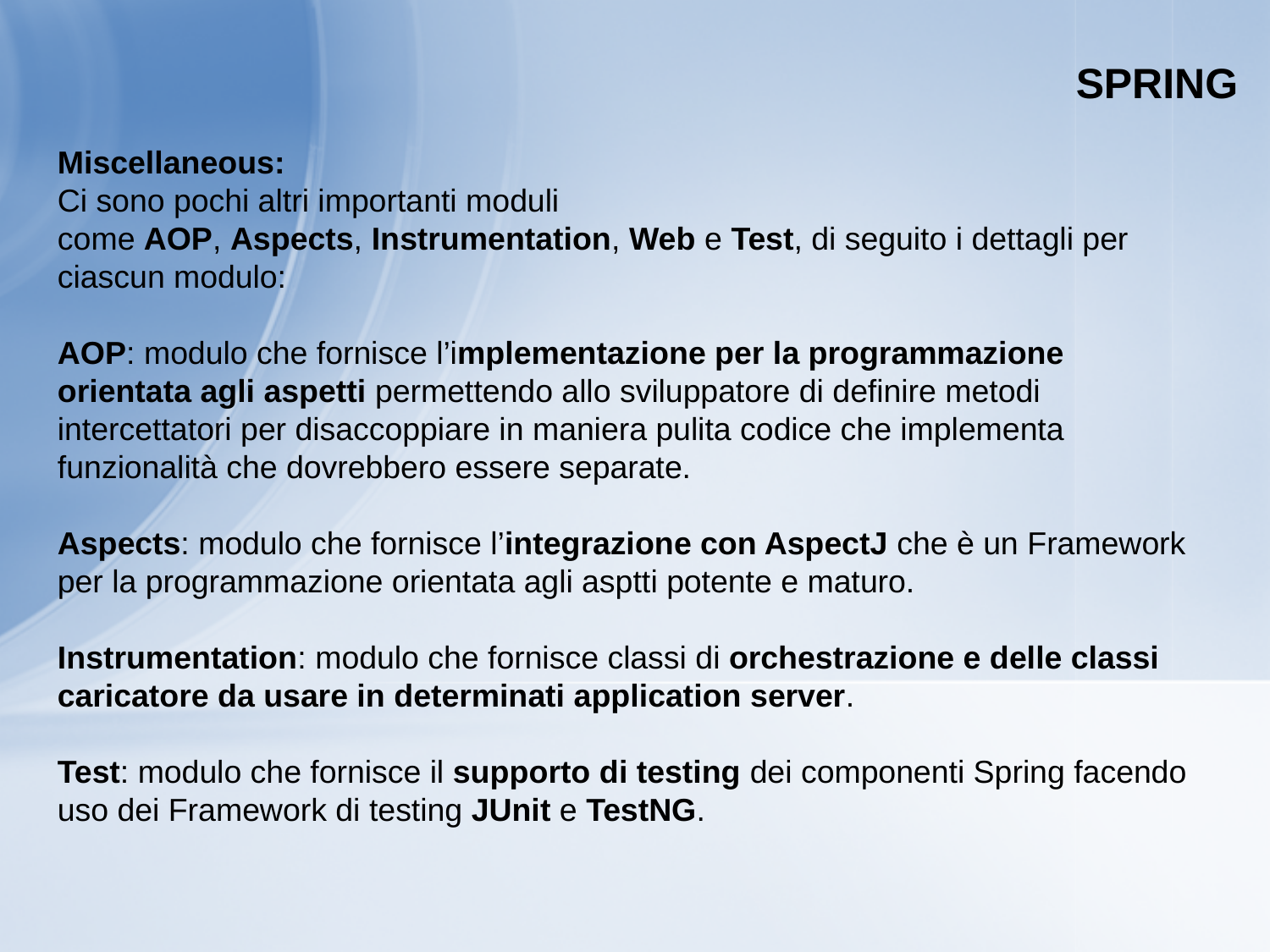

SPRING
Miscellaneous:
Ci sono pochi altri importanti moduli come AOP, Aspects, Instrumentation, Web e Test, di seguito i dettagli per ciascun modulo:

AOP: modulo che fornisce l’implementazione per la programmazione orientata agli aspetti permettendo allo sviluppatore di definire metodi intercettatori per disaccoppiare in maniera pulita codice che implementa funzionalità che dovrebbero essere separate.

Aspects: modulo che fornisce l’integrazione con AspectJ che è un Framework per la programmazione orientata agli asptti potente e maturo.

Instrumentation: modulo che fornisce classi di orchestrazione e delle classi caricatore da usare in determinati application server.

Test: modulo che fornisce il supporto di testing dei componenti Spring facendo uso dei Framework di testing JUnit e TestNG.